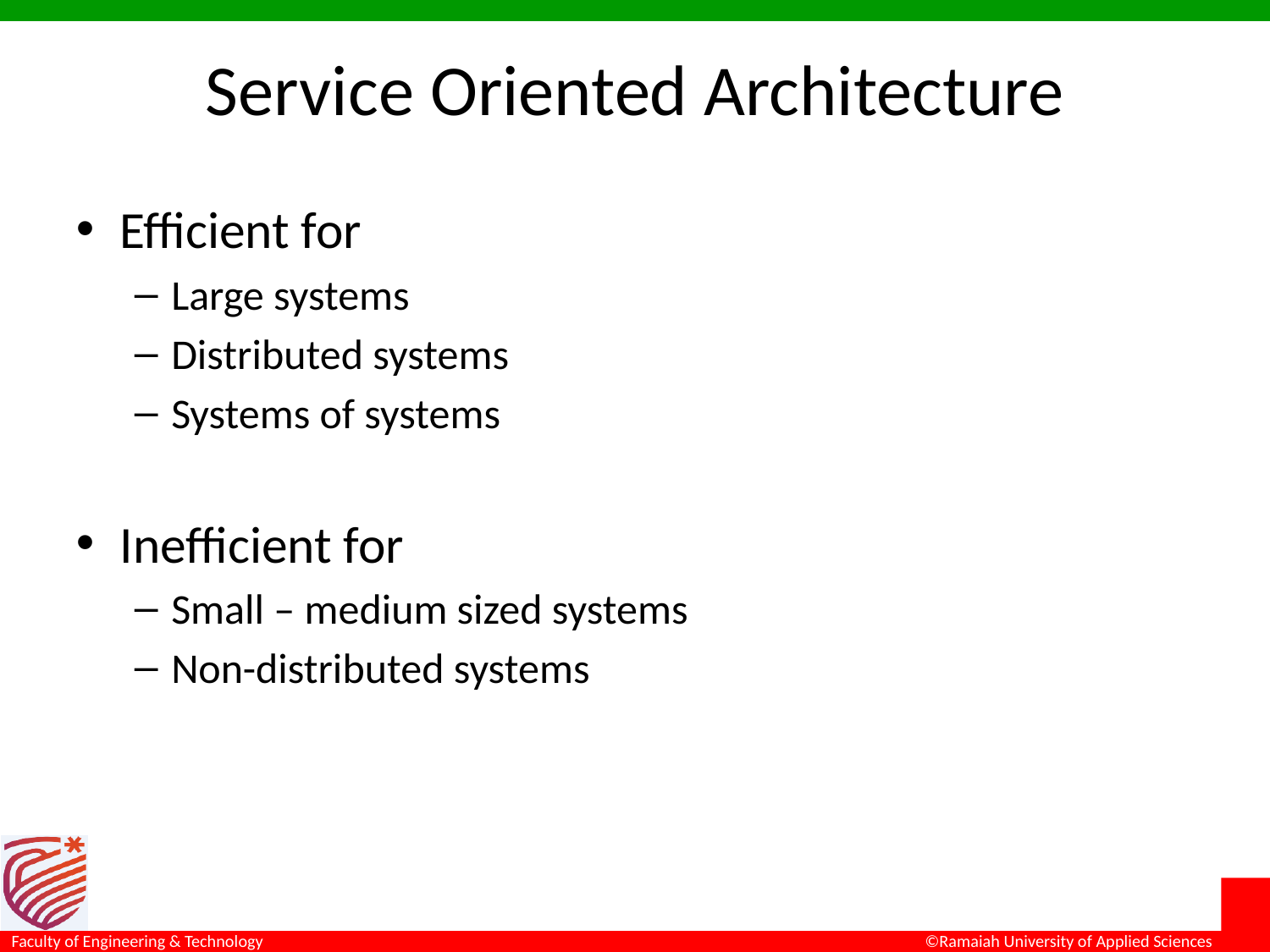

# Service Oriented Architecture
Efficient for
Large systems
Distributed systems
Systems of systems

Inefficient for
Small – medium sized systems
Non-distributed systems